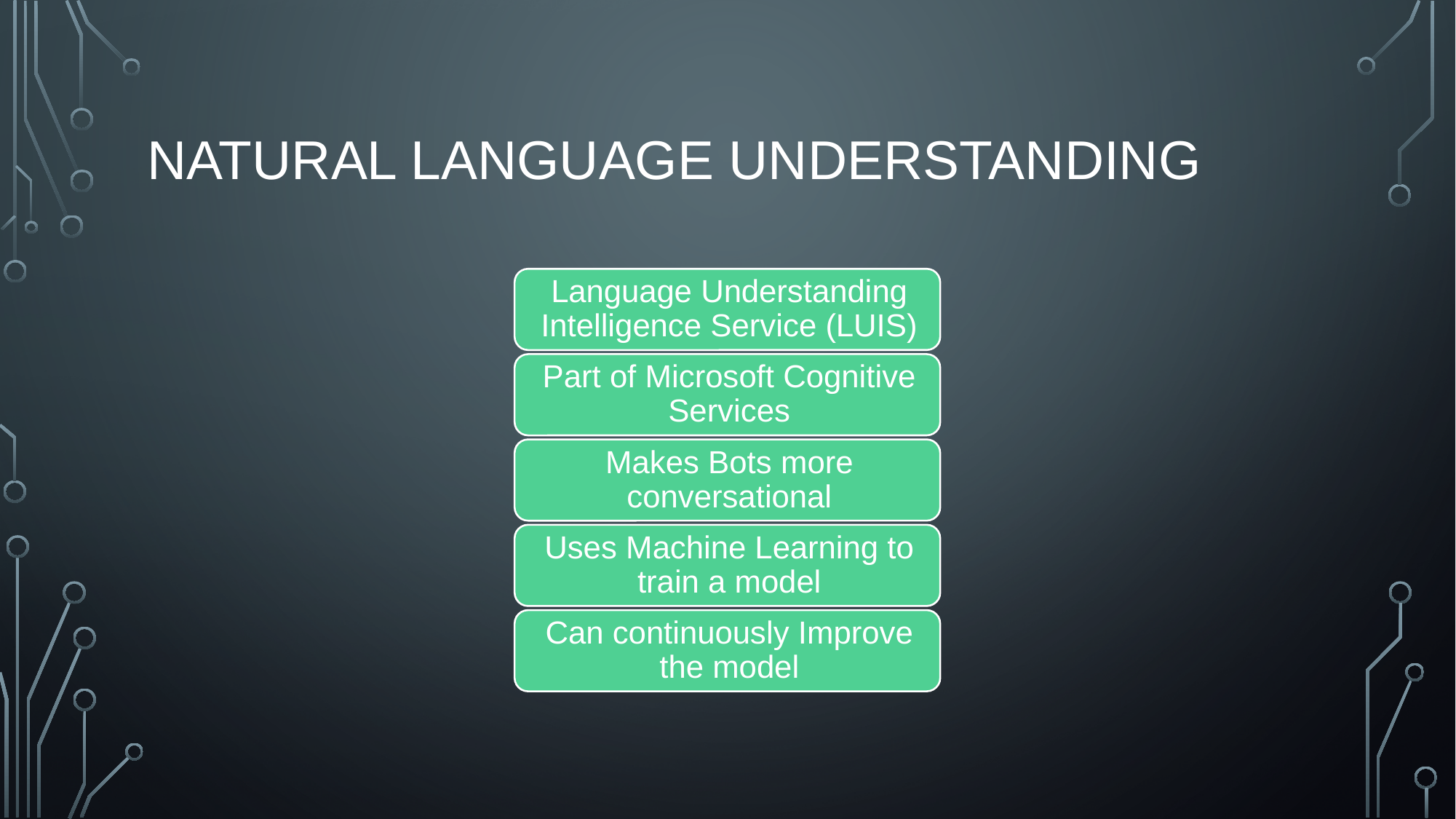

# Natural Language Understanding
Language Understanding Intelligence Service (LUIS)
Part of Microsoft Cognitive Services
Makes Bots more conversational
Uses Machine Learning to train a model
Can continuously Improve the model